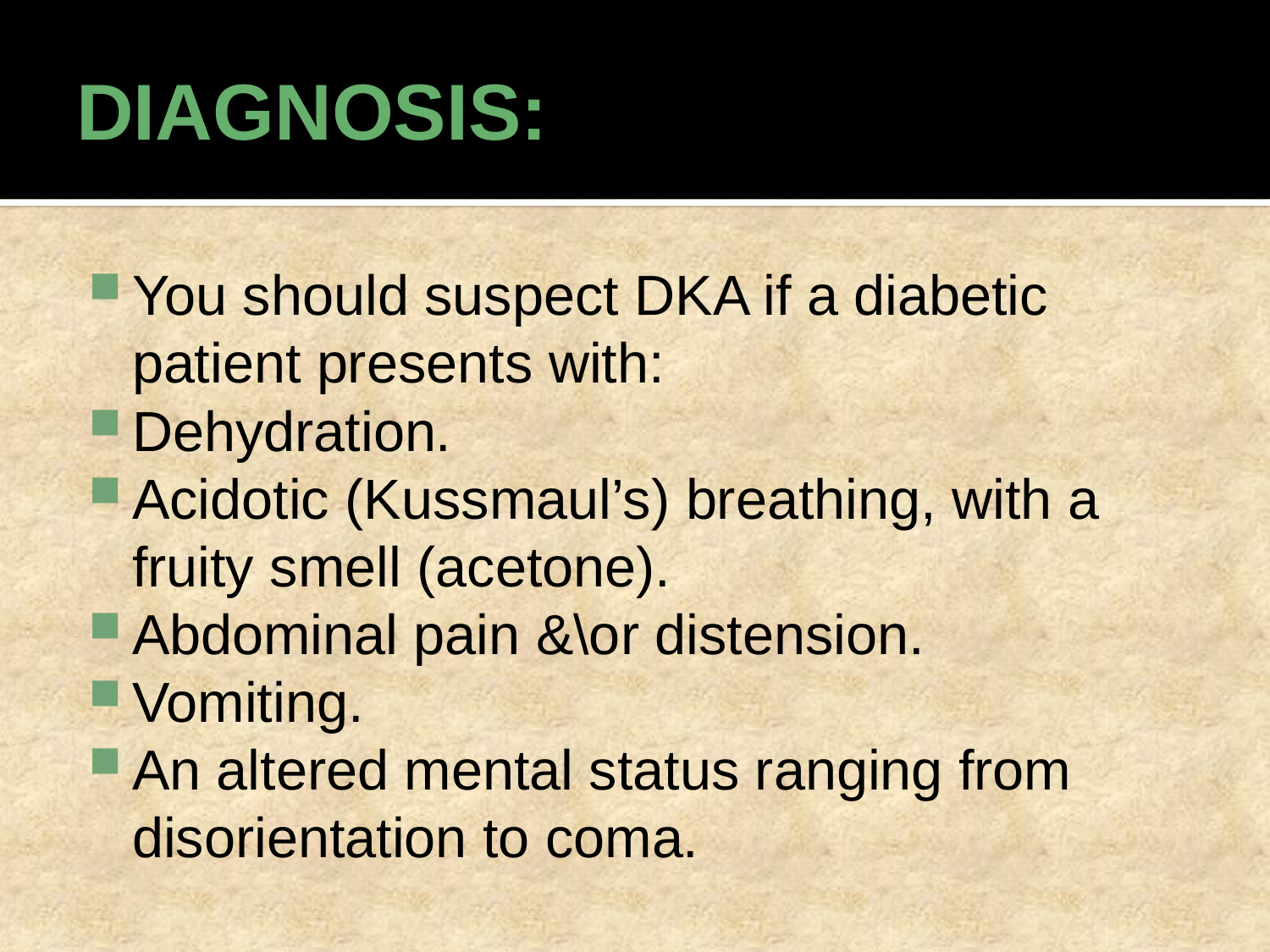

# DIAGNOSIS:
You should suspect DKA if a diabetic patient presents with:
Dehydration.
Acidotic (Kussmaul’s) breathing, with a fruity smell (acetone).
Abdominal pain &\or distension.
Vomiting.
An altered mental status ranging from disorientation to coma.